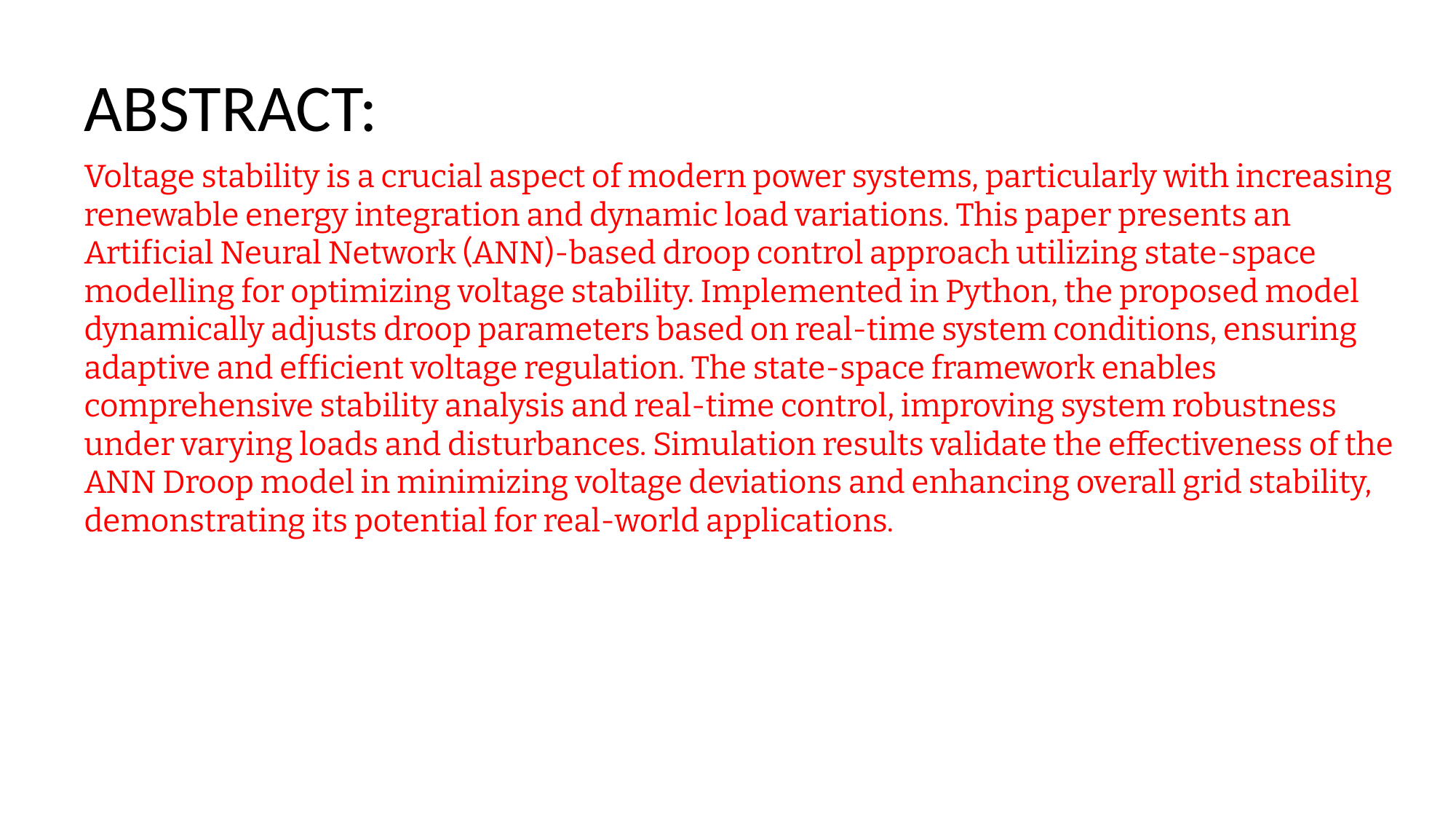

ABSTRACT:
Voltage stability is a crucial aspect of modern power systems, particularly with increasing renewable energy integration and dynamic load variations. This paper presents an Artificial Neural Network (ANN)-based droop control approach utilizing state-space modelling for optimizing voltage stability. Implemented in Python, the proposed model dynamically adjusts droop parameters based on real-time system conditions, ensuring adaptive and efficient voltage regulation. The state-space framework enables comprehensive stability analysis and real-time control, improving system robustness under varying loads and disturbances. Simulation results validate the effectiveness of the ANN Droop model in minimizing voltage deviations and enhancing overall grid stability, demonstrating its potential for real-world applications.